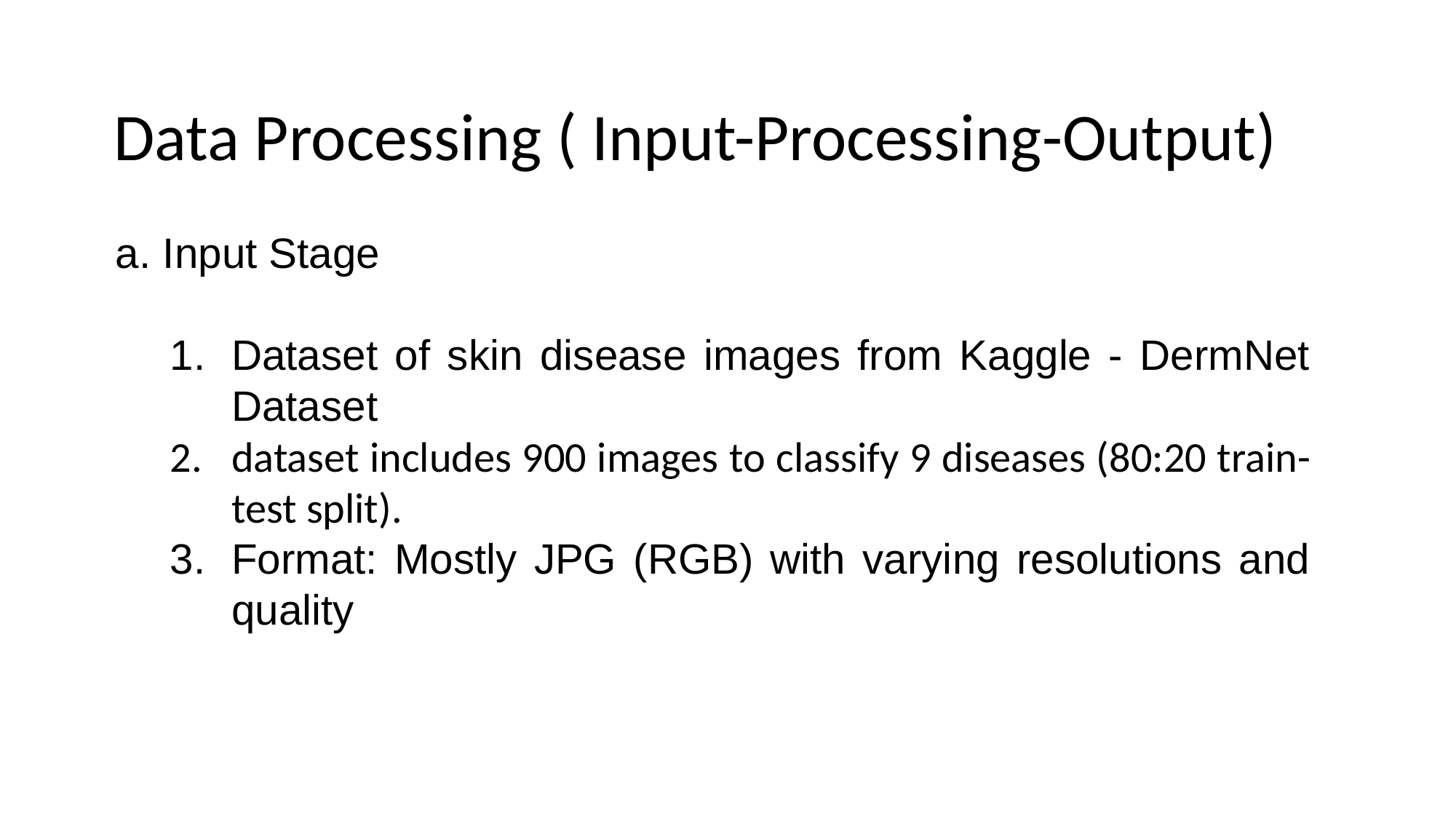

# Data Processing ( Input-Processing-Output)
a. Input Stage

Dataset of skin disease images from Kaggle - DermNet Dataset
dataset includes 900 images to classify 9 diseases (80:20 train-test split).
Format: Mostly JPG (RGB) with varying resolutions and quality